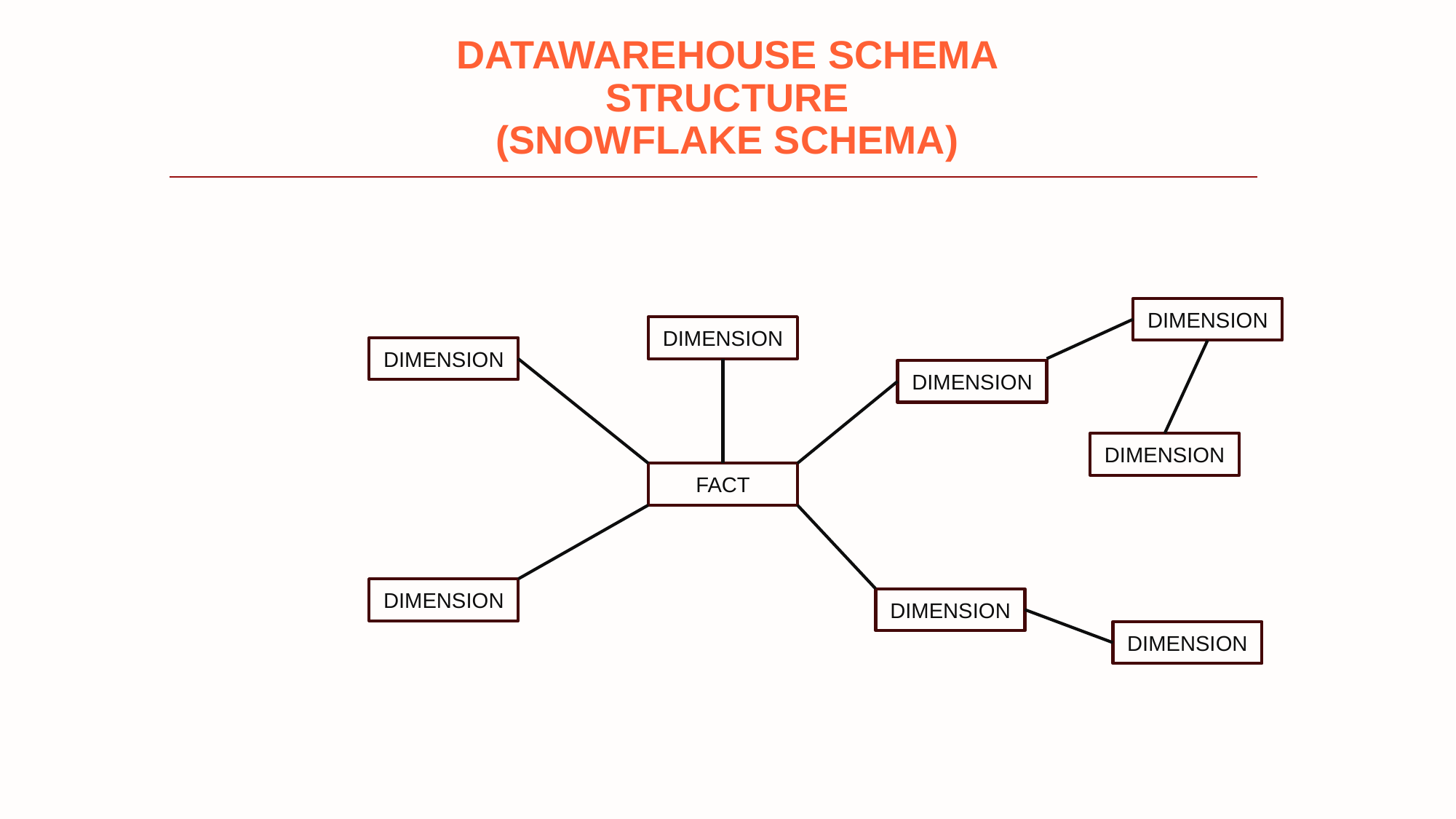

DATAWAREHOUSE SCHEMA STRUCTURE
(SNOWFLAKE SCHEMA)
DIMENSION
DIMENSION
DIMENSION
DIMENSION
DIMENSION
FACT
DIMENSION
DIMENSION
DIMENSION